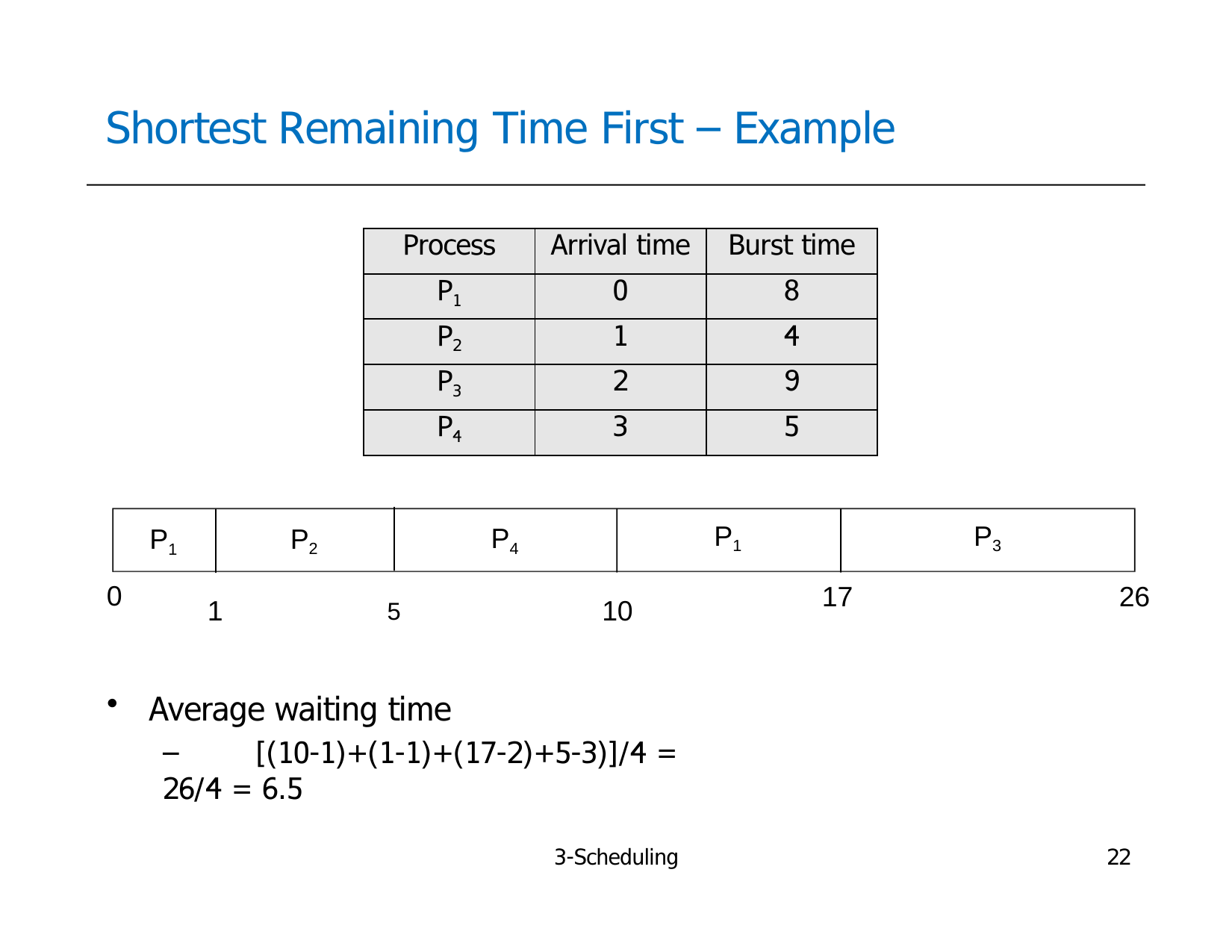

# Shortest Remaining Time First – Example
| Process | Arrival time | Burst time |
| --- | --- | --- |
| P1 | 0 | 8 |
| P2 | 1 | 4 |
| P3 | 2 | 9 |
| P4 | 3 | 5 |

P1
P3
P4
P2
P1
0
1	5	10

Average waiting time
–	[(10-1)+(1-1)+(17-2)+5-3)]/4 = 26/4 = 6.5
17
26
3-Scheduling
22